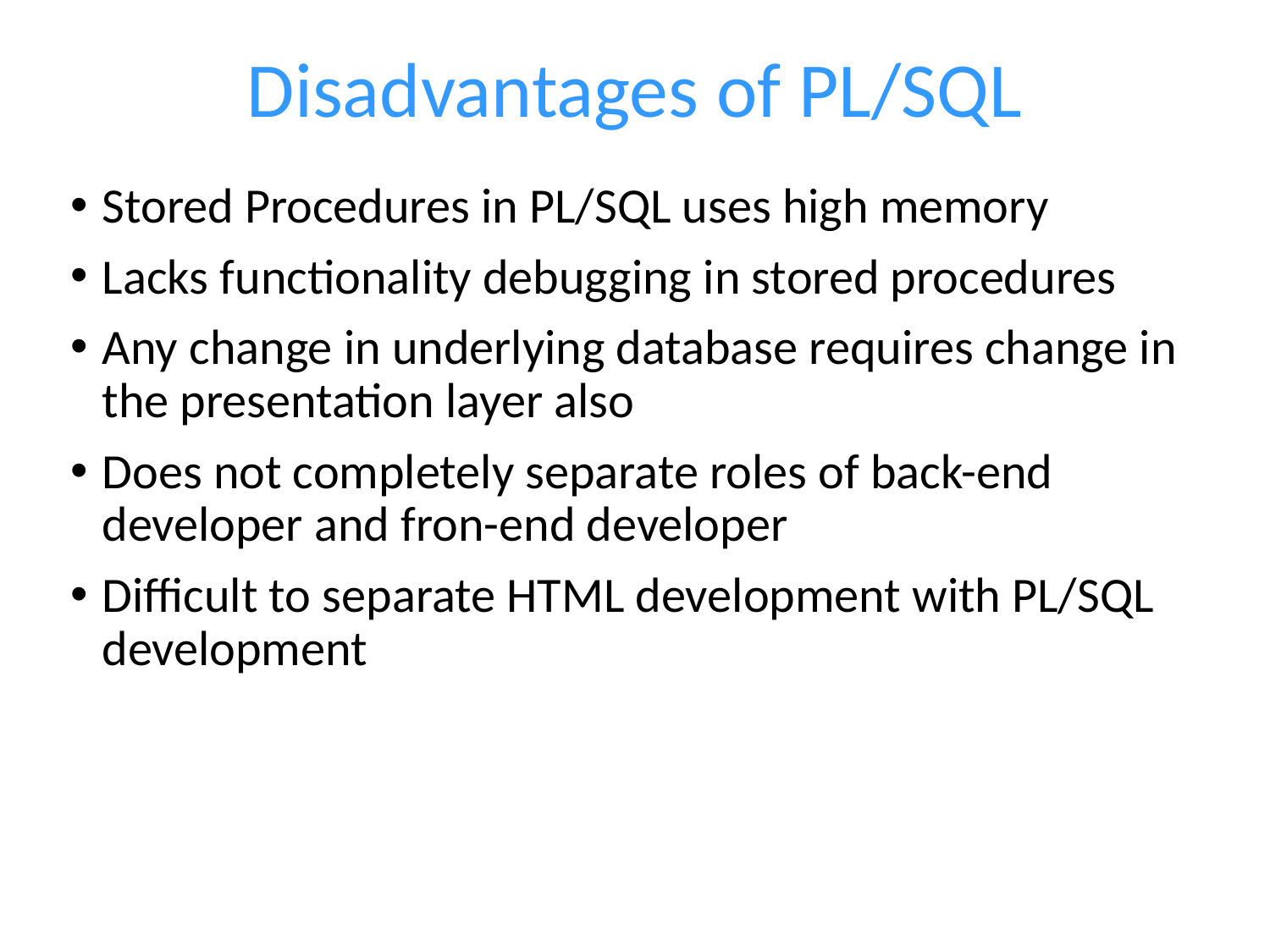

# Disadvantages of PL/SQL
Stored Procedures in PL/SQL uses high memory
Lacks functionality debugging in stored procedures
Any change in underlying database requires change in the presentation layer also
Does not completely separate roles of back-end developer and fron-end developer
Difficult to separate HTML development with PL/SQL development